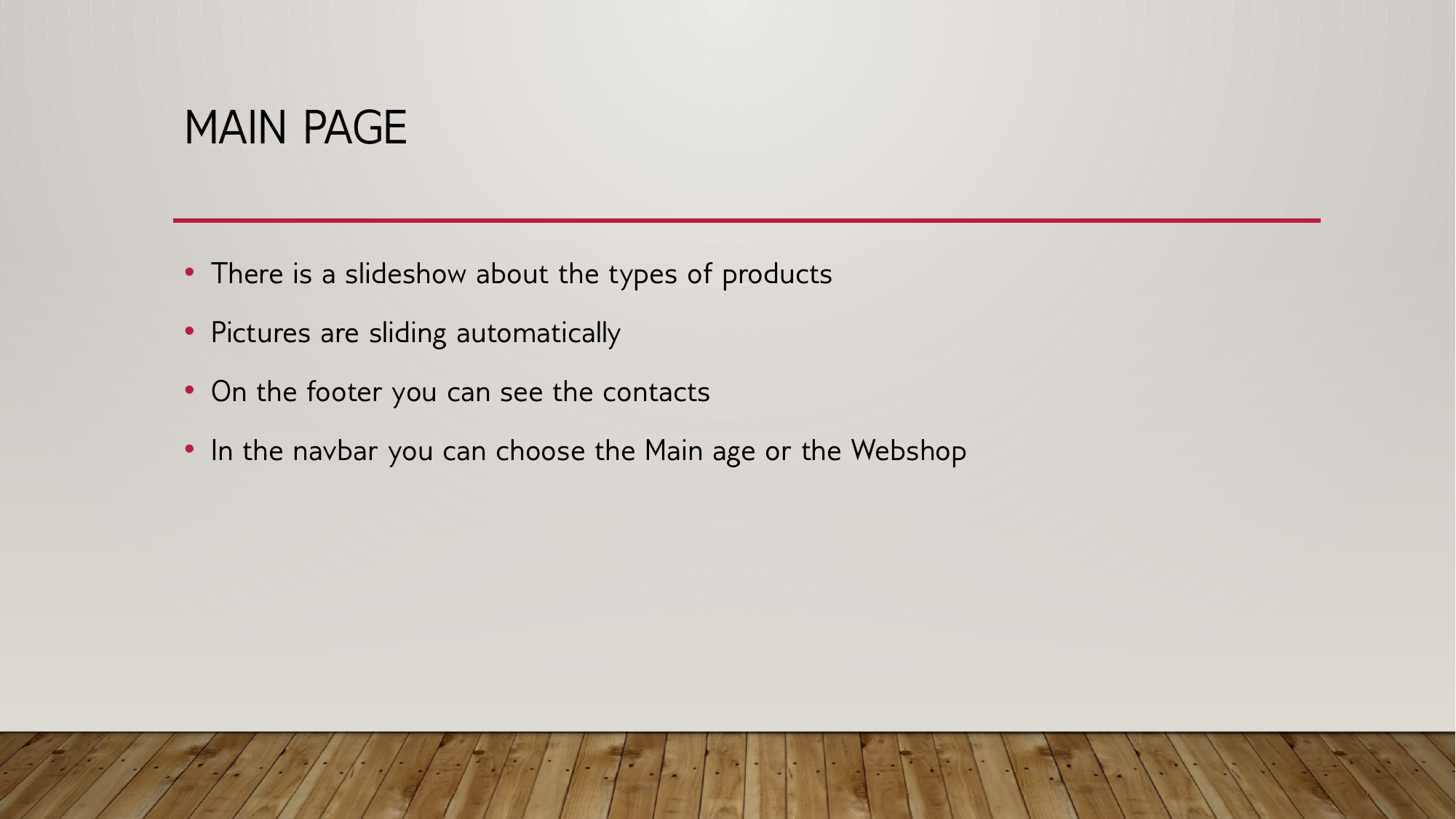

# Main page
There is a slideshow about the types of products
Pictures are sliding automatically
On the footer you can see the contacts
In the navbar you can choose the Main age or the Webshop